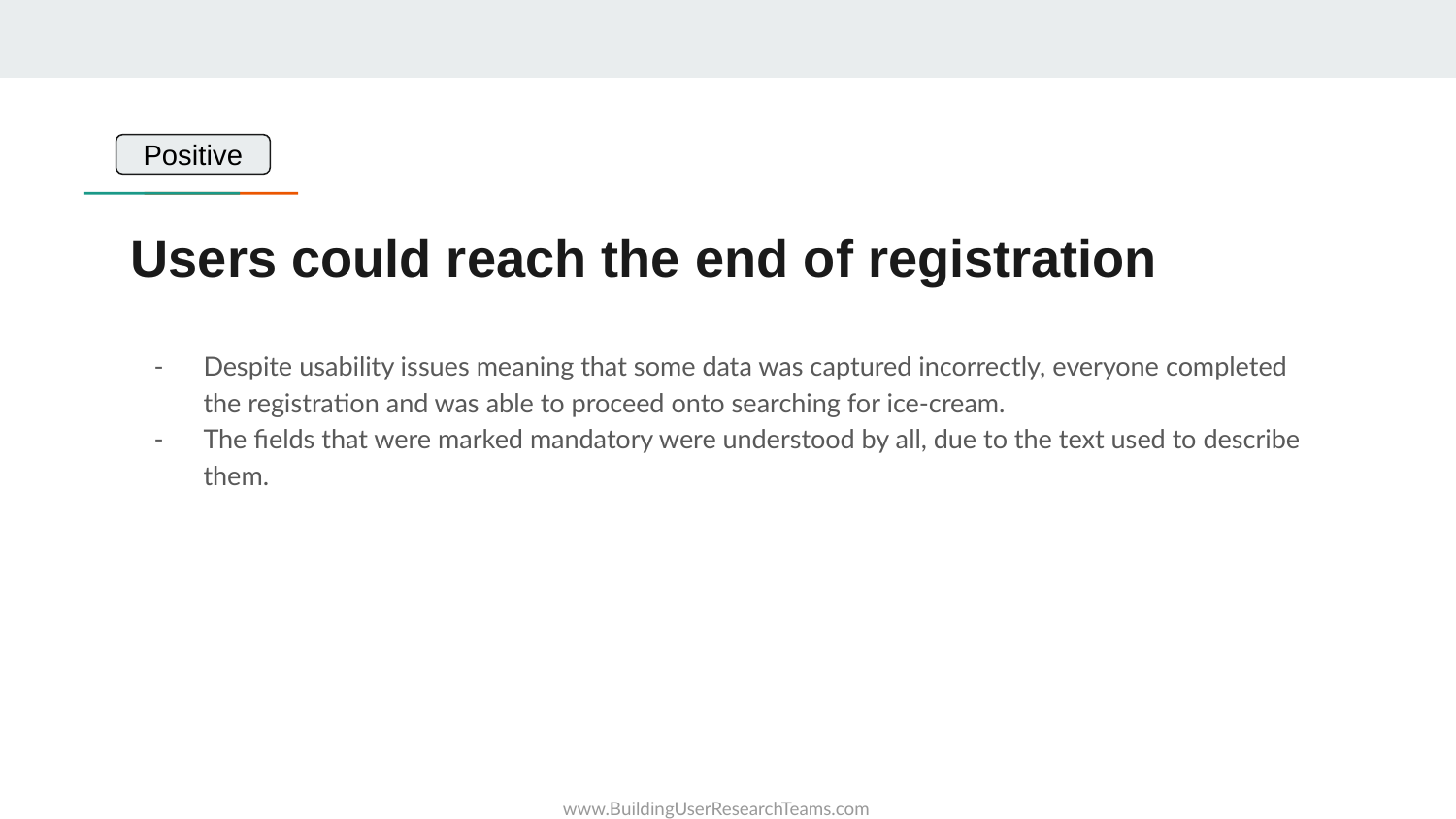

Positive
# Users could reach the end of registration
Despite usability issues meaning that some data was captured incorrectly, everyone completed the registration and was able to proceed onto searching for ice-cream.
The fields that were marked mandatory were understood by all, due to the text used to describe them.